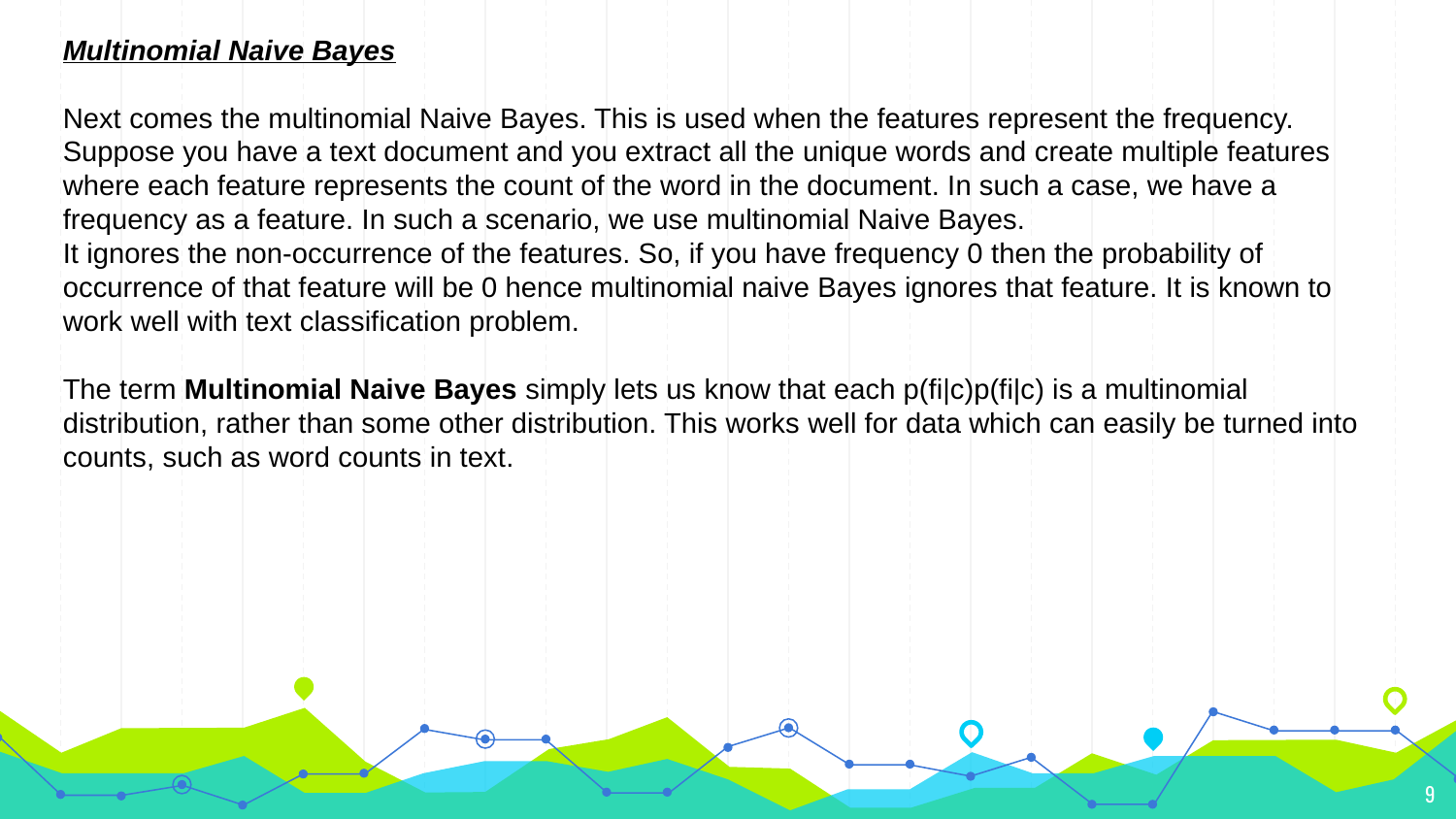

Multinomial Naive Bayes

Next comes the multinomial Naive Bayes. This is used when the features represent the frequency.
Suppose you have a text document and you extract all the unique words and create multiple features where each feature represents the count of the word in the document. In such a case, we have a frequency as a feature. In such a scenario, we use multinomial Naive Bayes.
It ignores the non-occurrence of the features. So, if you have frequency 0 then the probability of occurrence of that feature will be 0 hence multinomial naive Bayes ignores that feature. It is known to work well with text classification problem.

The term Multinomial Naive Bayes simply lets us know that each p(fi|c)p(fi|c) is a multinomial distribution, rather than some other distribution. This works well for data which can easily be turned into counts, such as word counts in text.

9